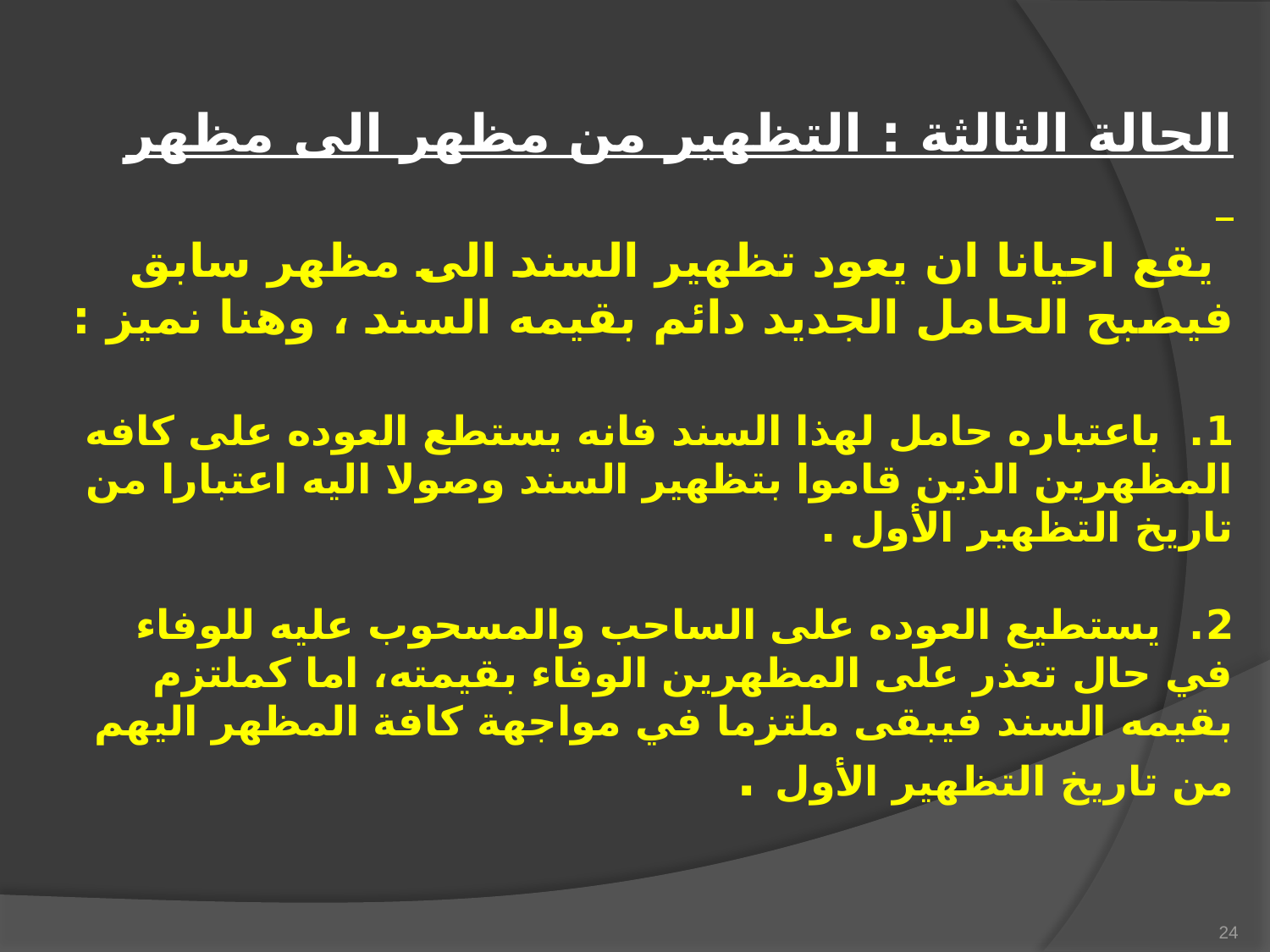

# الحالة الثالثة : التظهير من مظهر الى مظهر يقع احيانا ان يعود تظهير السند الى مظهر سابق فيصبح الحامل الجديد دائم بقيمه السند ، وهنا نميز :    1.  باعتباره حامل لهذا السند فانه يستطع العوده على كافه المظهرين الذين قاموا بتظهير السند وصولا اليه اعتبارا من تاريخ التظهير الأول .    2.  يستطيع العوده على الساحب والمسحوب عليه للوفاء في حال تعذر على المظهرين الوفاء بقيمته، اما كملتزم بقيمه السند فيبقى ملتزما في مواجهة كافة المظهر اليهم من تاريخ التظهير الأول .
24